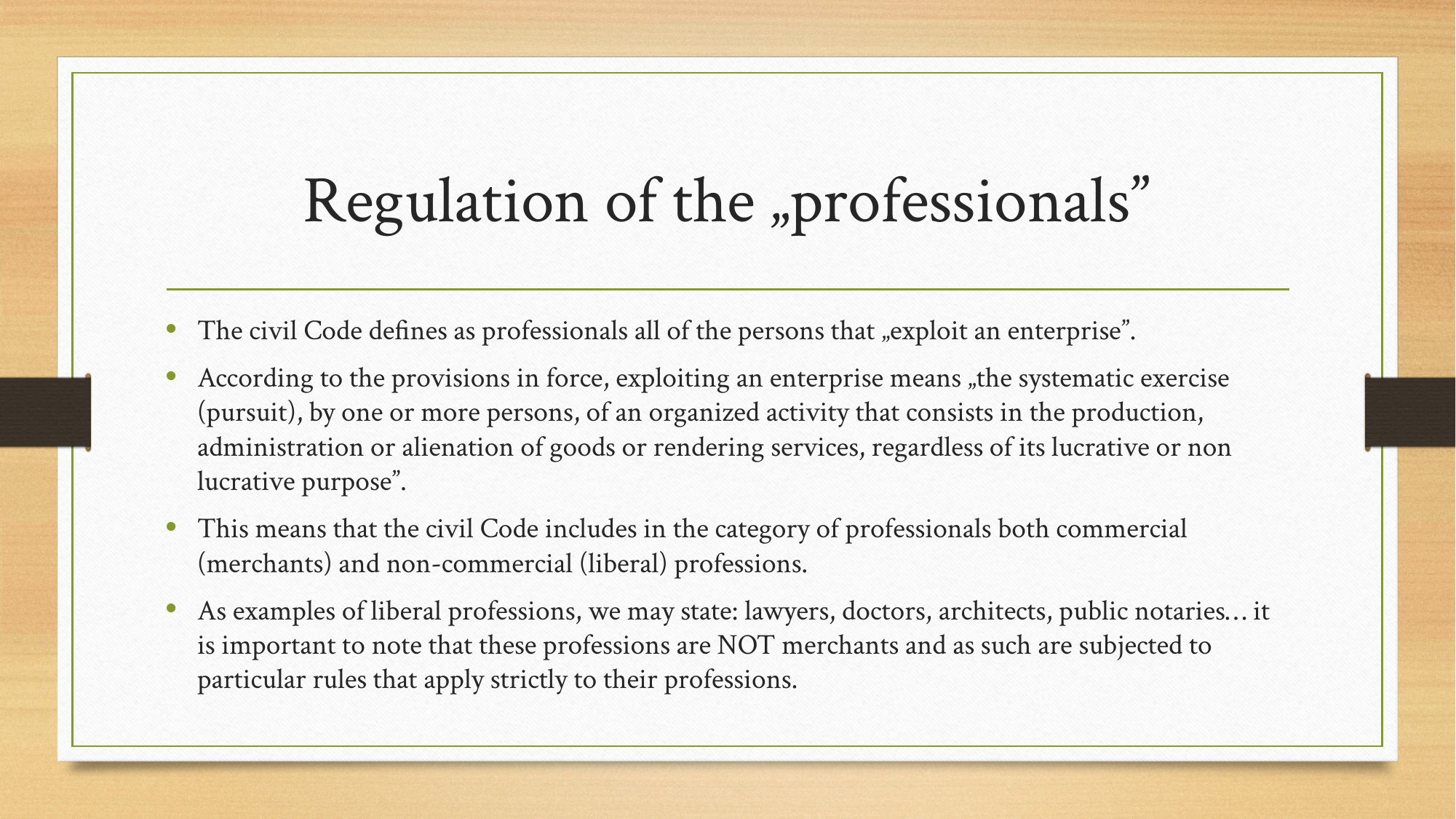

# Regulation of the „professionals”
The civil Code defines as professionals all of the persons that „exploit an enterprise”.
According to the provisions in force, exploiting an enterprise means „the systematic exercise (pursuit), by one or more persons, of an organized activity that consists in the production, administration or alienation of goods or rendering services, regardless of its lucrative or non lucrative purpose”.
This means that the civil Code includes in the category of professionals both commercial (merchants) and non-commercial (liberal) professions.
As examples of liberal professions, we may state: lawyers, doctors, architects, public notaries… it is important to note that these professions are NOT merchants and as such are subjected to particular rules that apply strictly to their professions.